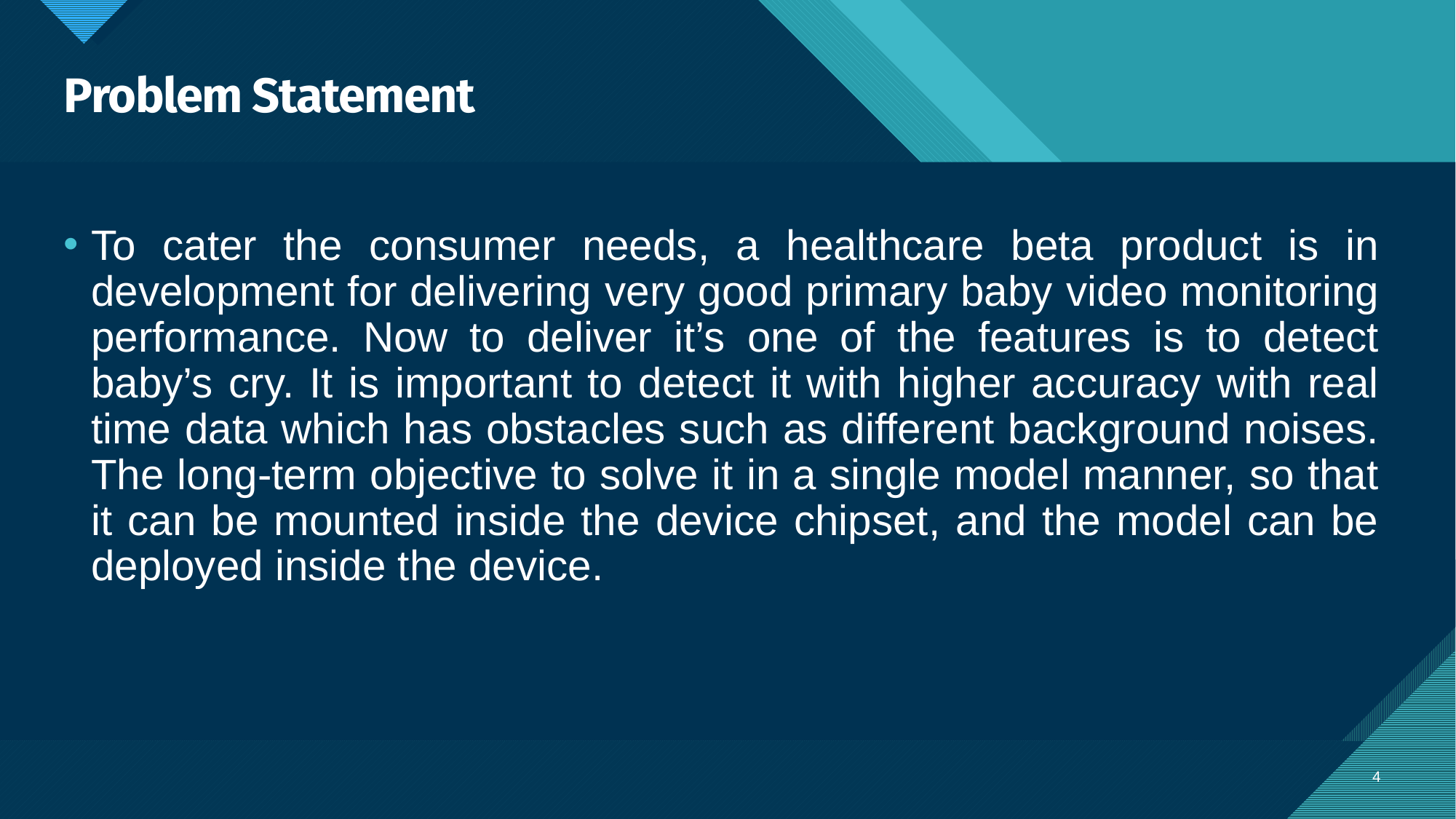

# Problem Statement
To cater the consumer needs, a healthcare beta product is in development for delivering very good primary baby video monitoring performance. Now to deliver it’s one of the features is to detect baby’s cry. It is important to detect it with higher accuracy with real time data which has obstacles such as different background noises. The long-term objective to solve it in a single model manner, so that it can be mounted inside the device chipset, and the model can be deployed inside the device.
4